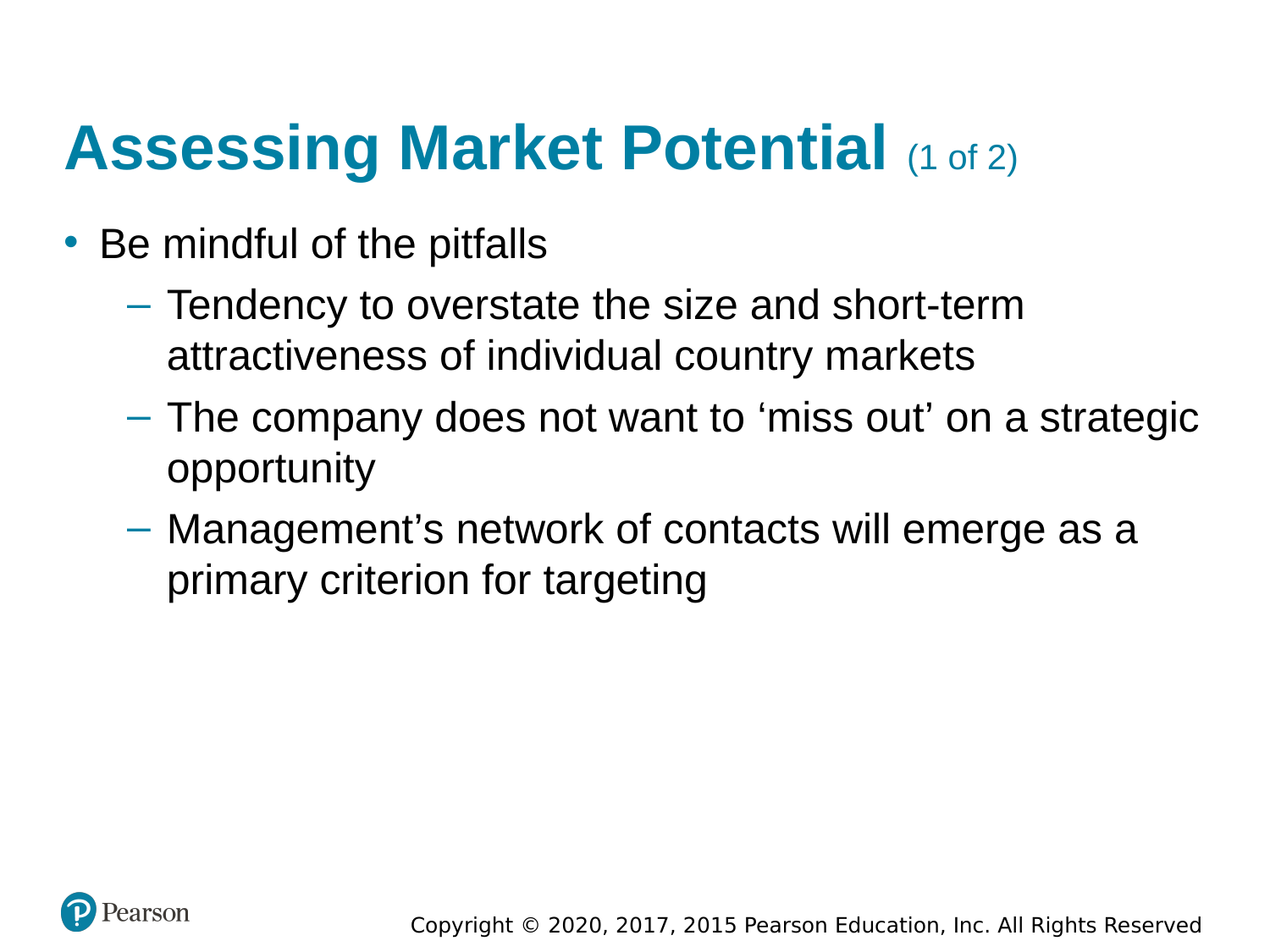

# Assessing Market Potential (1 of 2)
Be mindful of the pitfalls
Tendency to overstate the size and short-term attractiveness of individual country markets
The company does not want to ‘miss out’ on a strategic opportunity
Management’s network of contacts will emerge as a primary criterion for targeting